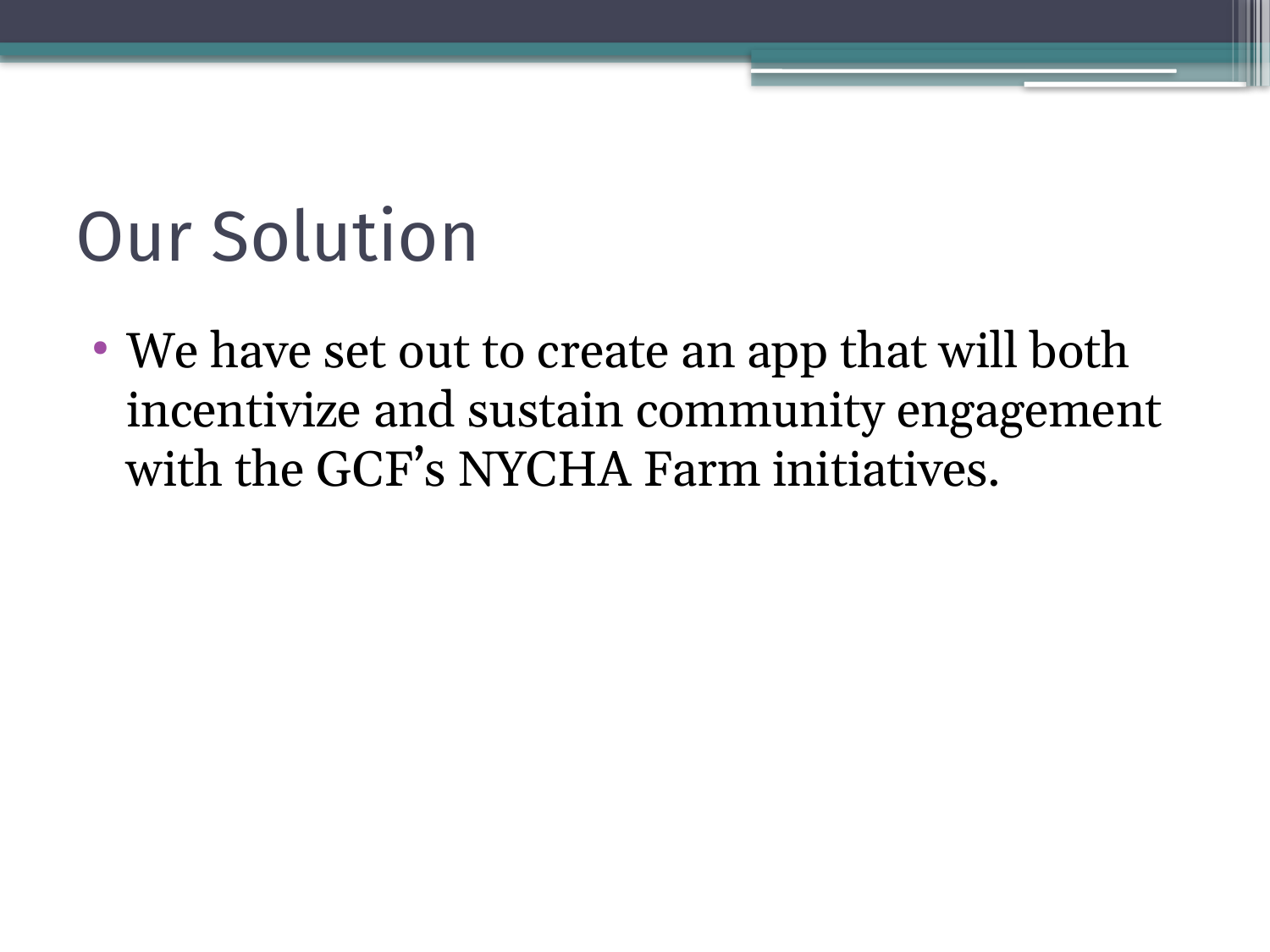

# Our Solution
We have set out to create an app that will both incentivize and sustain community engagement with the GCF’s NYCHA Farm initiatives.